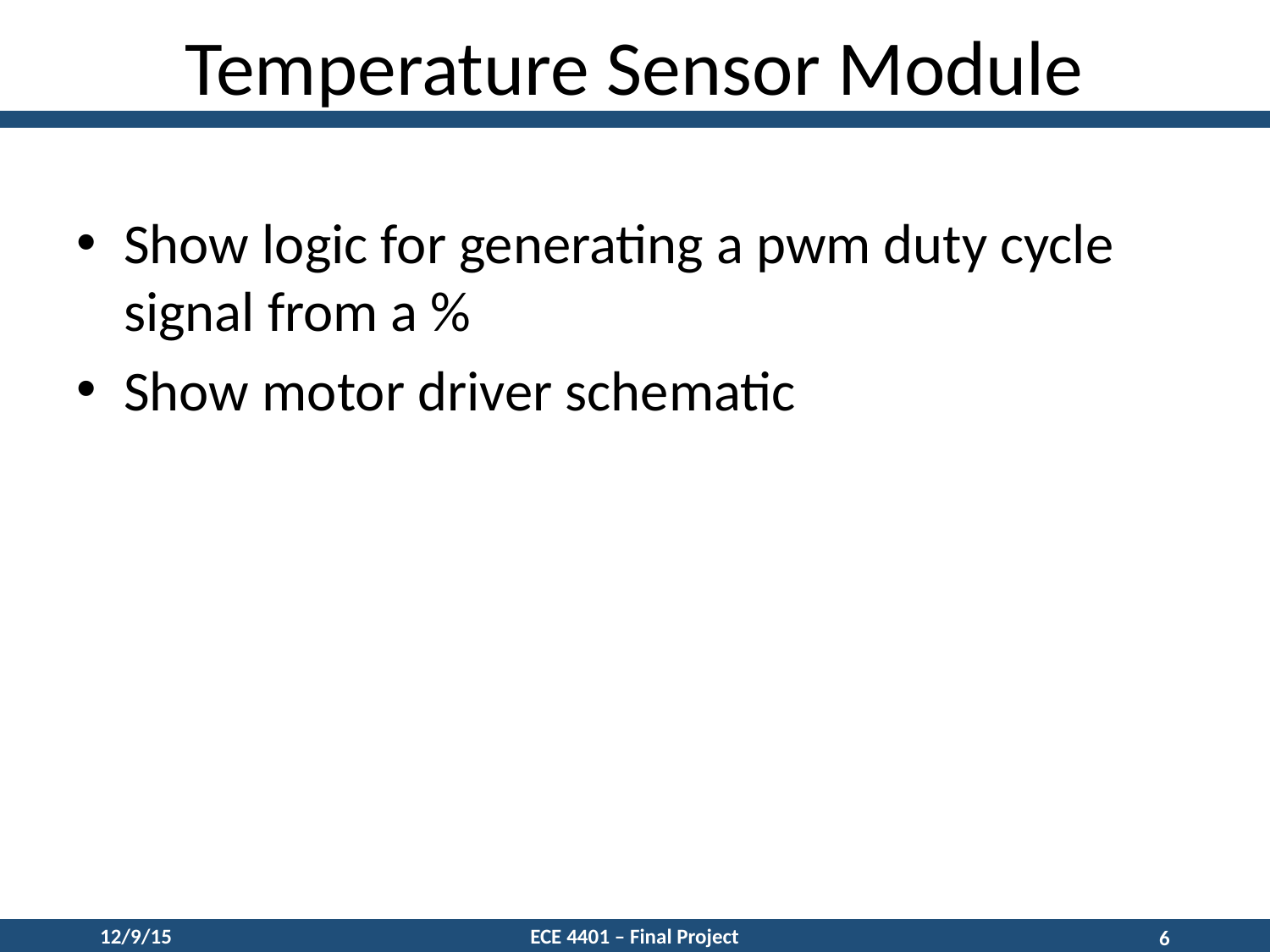

Temperature Sensor Module

Show logic for generating a pwm duty cycle signal from a %
Show motor driver schematic

12/9/15
ECE 4401 – Final Project
6